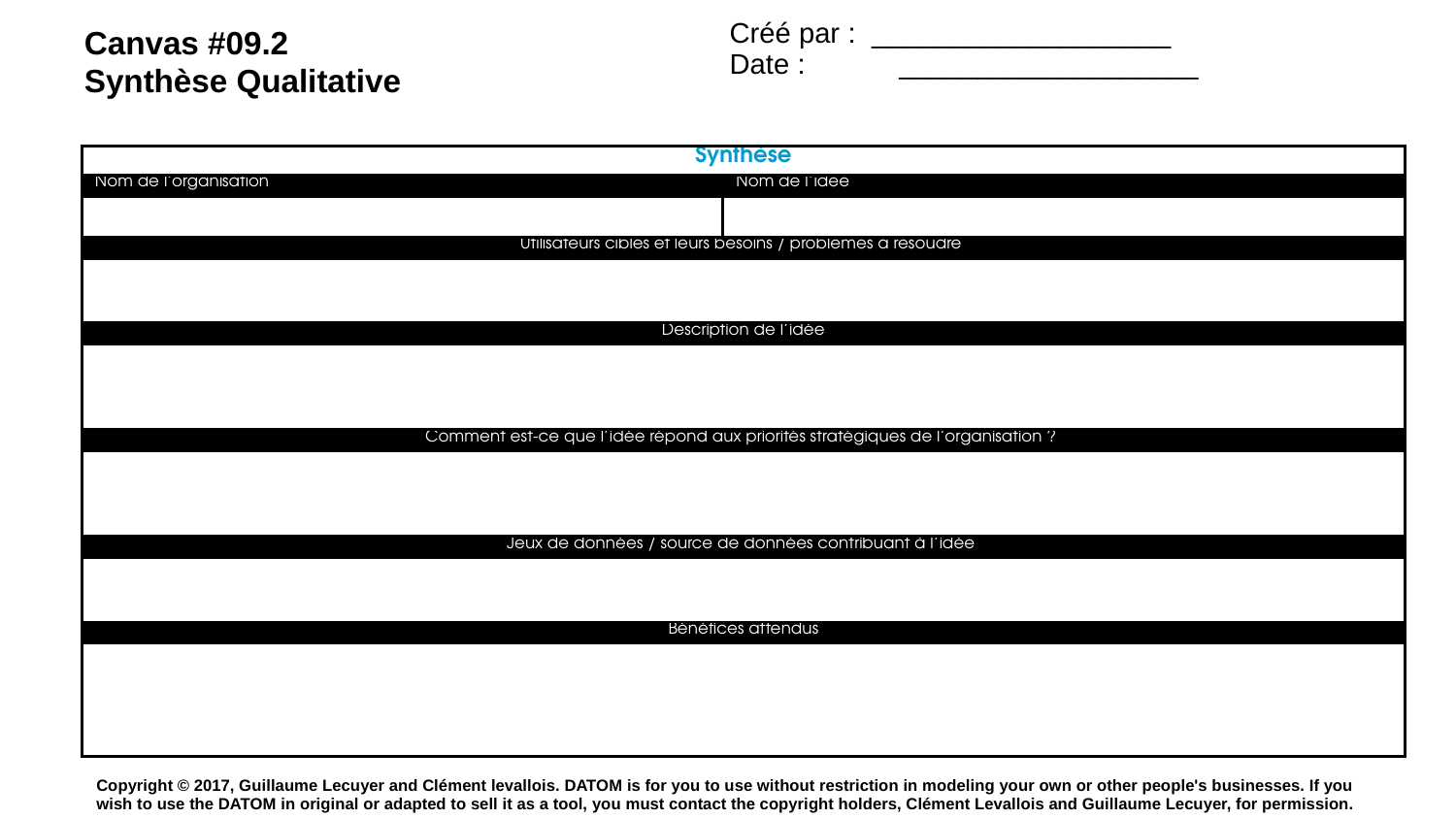

Créé par :  ___________________
Canvas #09.2
Synthèse Qualitative
Date : 	   ___________________
| Synthèse |  |
| --- | --- |
| Nom de l’organisation | Nom de l’idée |
|  |  |
| Utilisateurs cibles et leurs besoins / problèmes à résoudre |  |
|  |  |
| Description de l’idée |  |
|  |  |
| Comment est-ce que l’idée répond aux priorités stratégiques de l’organisation ? |  |
|  |  |
| Jeux de données / source de données contribuant à l’idée |  |
|  |  |
| Bénéfices attendus |  |
|  |  |
Copyright © 2017, Guillaume Lecuyer and Clément levallois. DATOM is for you to use without restriction in modeling your own or other people's businesses. If you wish to use the DATOM in original or adapted to sell it as a tool, you must contact the copyright holders, Clément Levallois and Guillaume Lecuyer, for permission.